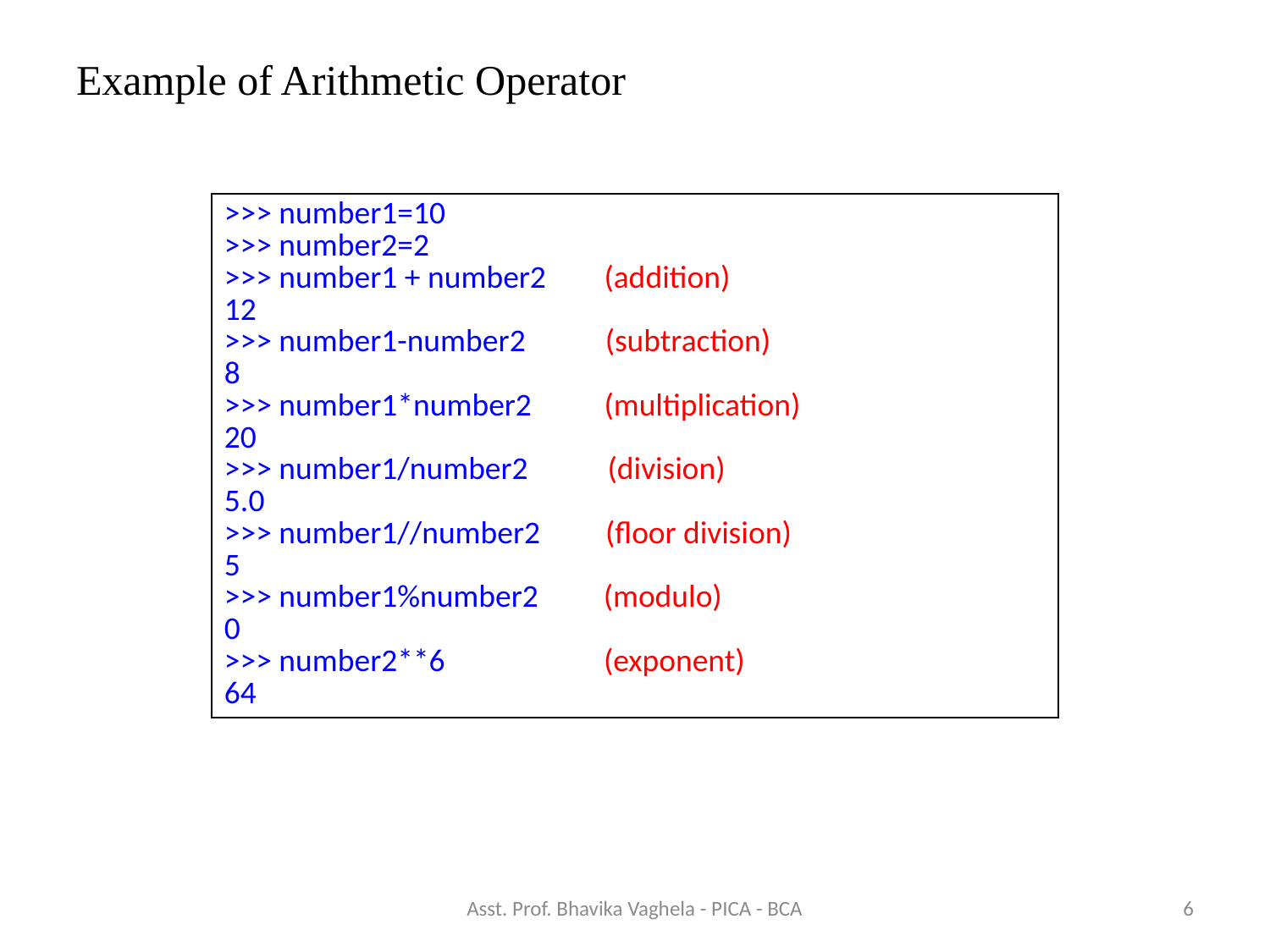

Example of Arithmetic Operator

| >>> number1=10 >>> number2=2 >>> number1 + number2 (addition) 12 >>> number1-number2 (subtraction) 8 >>> number1\*number2 (multiplication) 20 >>> number1/number2 (division) 5.0 >>> number1//number2 (floor division) 5 >>> number1%number2 (modulo) 0 >>> number2\*\*6 (exponent) 64 |
| --- |
Asst. Prof. Bhavika Vaghela - PICA - BCA
6